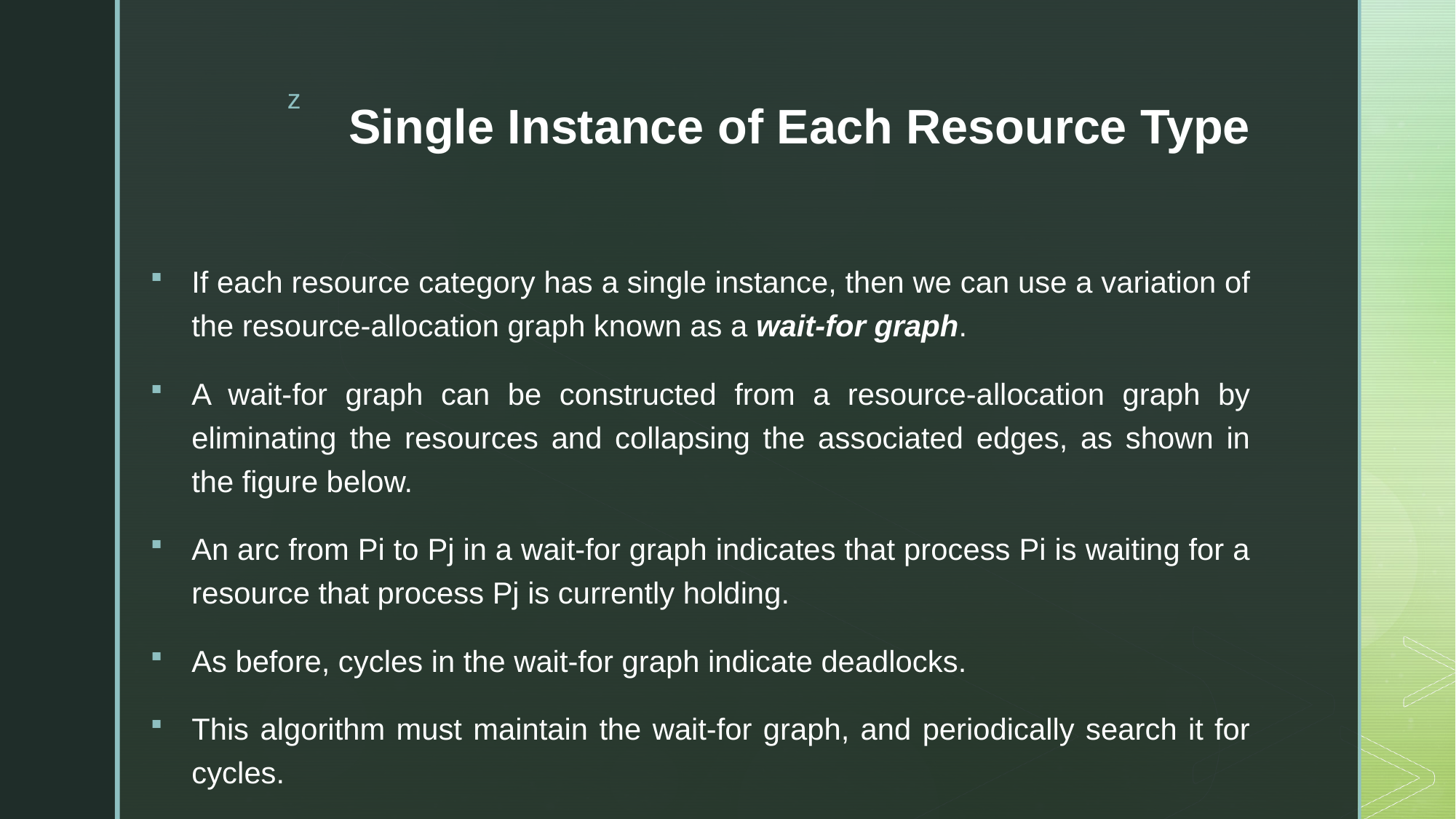

# Single Instance of Each Resource Type
If each resource category has a single instance, then we can use a variation of the resource-allocation graph known as a wait-for graph.
A wait-for graph can be constructed from a resource-allocation graph by eliminating the resources and collapsing the associated edges, as shown in the figure below.
An arc from Pi to Pj in a wait-for graph indicates that process Pi is waiting for a resource that process Pj is currently holding.
As before, cycles in the wait-for graph indicate deadlocks.
This algorithm must maintain the wait-for graph, and periodically search it for cycles.